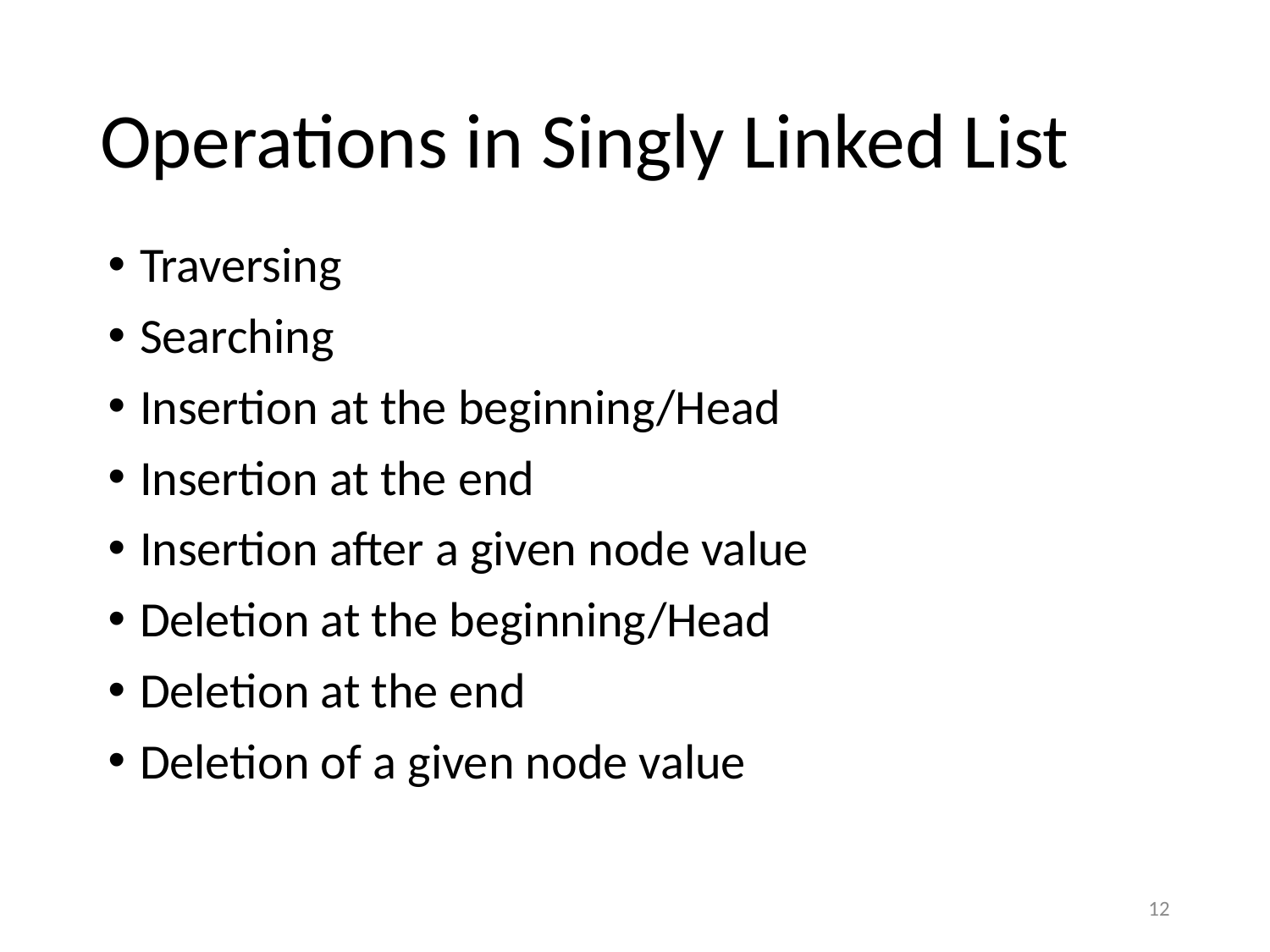

# Operations in Singly Linked List
Traversing
Searching
Insertion at the beginning/Head
Insertion at the end
Insertion after a given node value
Deletion at the beginning/Head
Deletion at the end
Deletion of a given node value

12